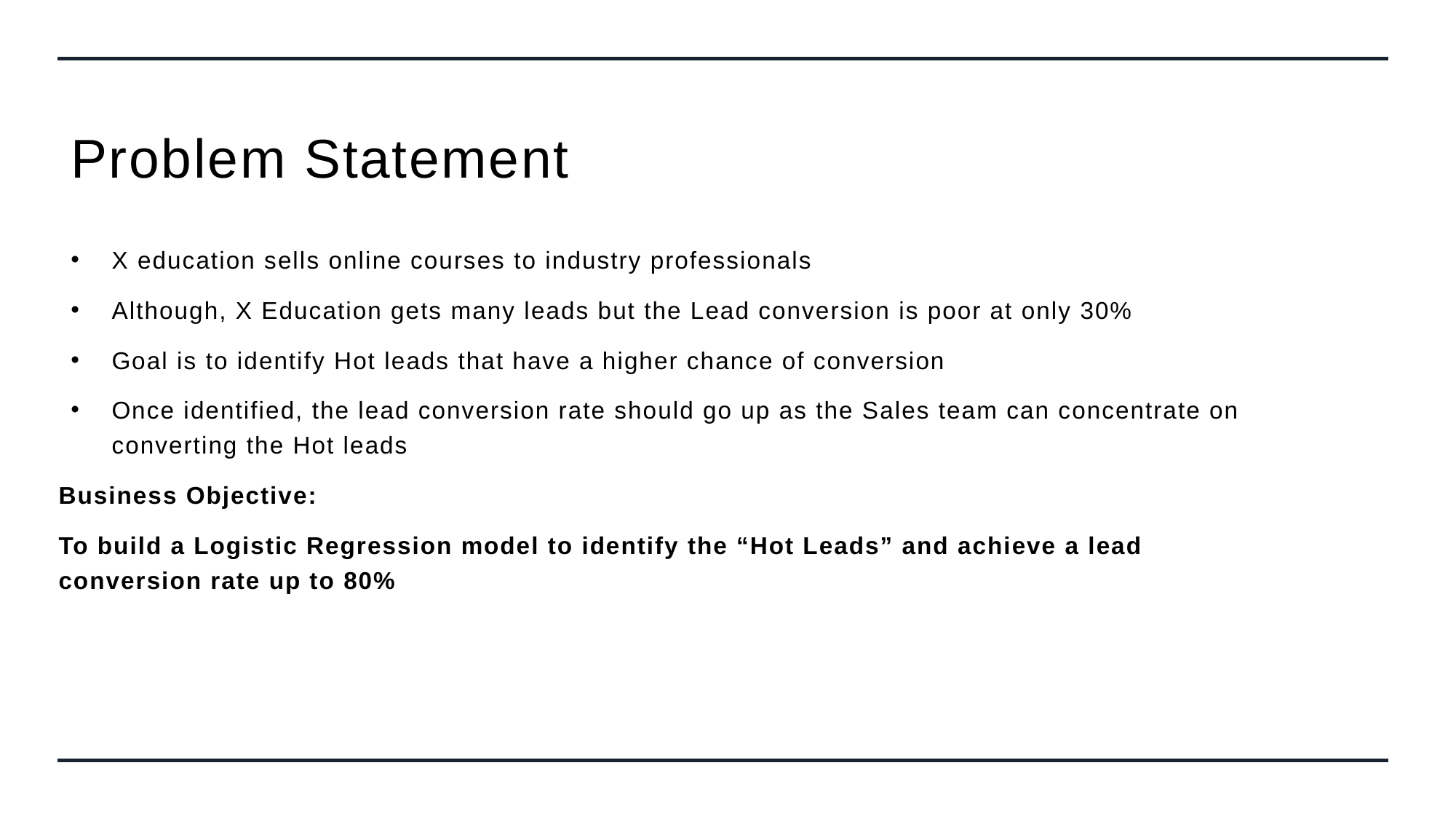

# Problem Statement
X education sells online courses to industry professionals
Although, X Education gets many leads but the Lead conversion is poor at only 30%
Goal is to identify Hot leads that have a higher chance of conversion
Once identified, the lead conversion rate should go up as the Sales team can concentrate on converting the Hot leads

Business Objective:
To build a Logistic Regression model to identify the “Hot Leads” and achieve a lead conversion rate up to 80%